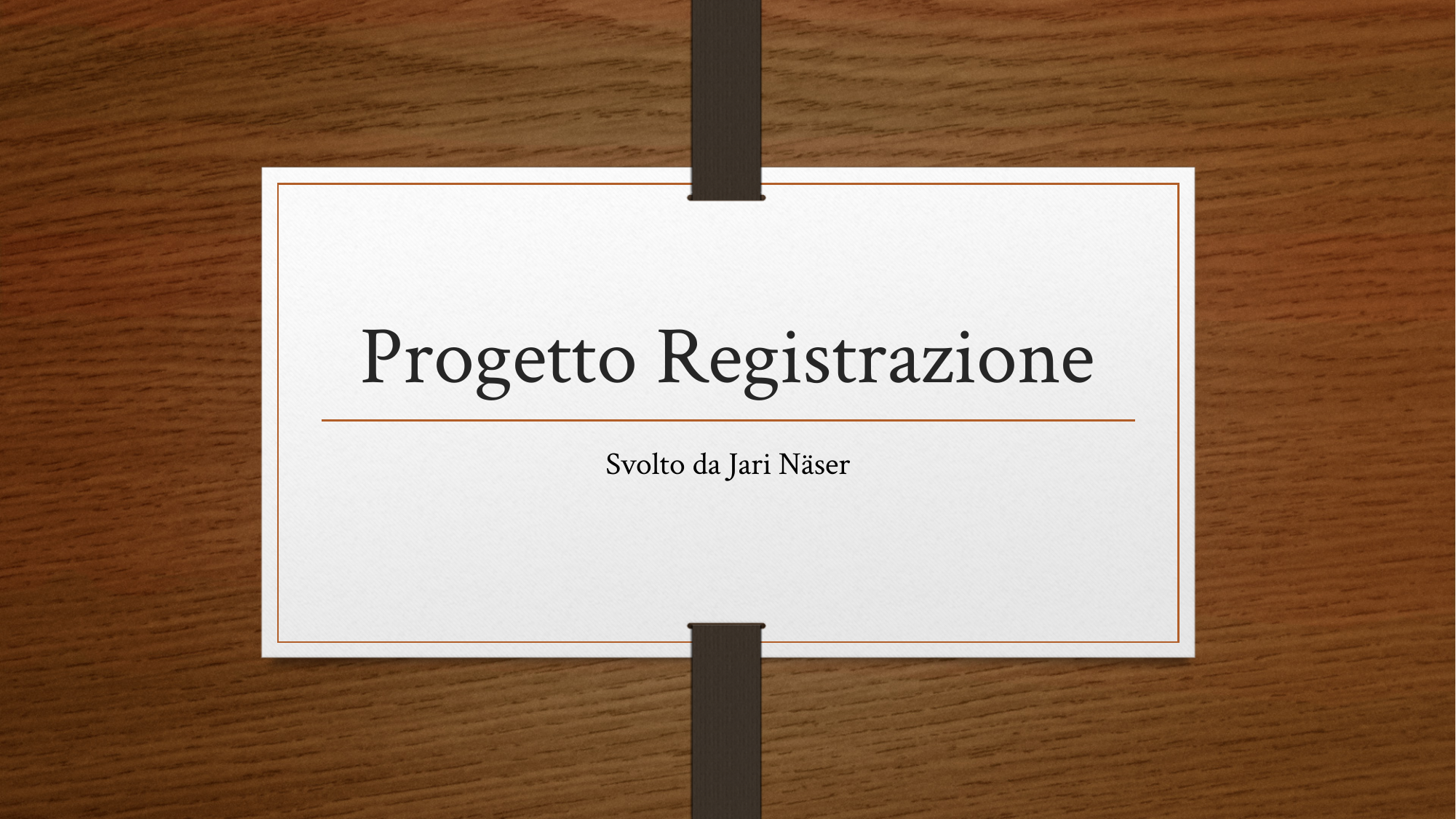

# Progetto Registrazione
Svolto da Jari Näser